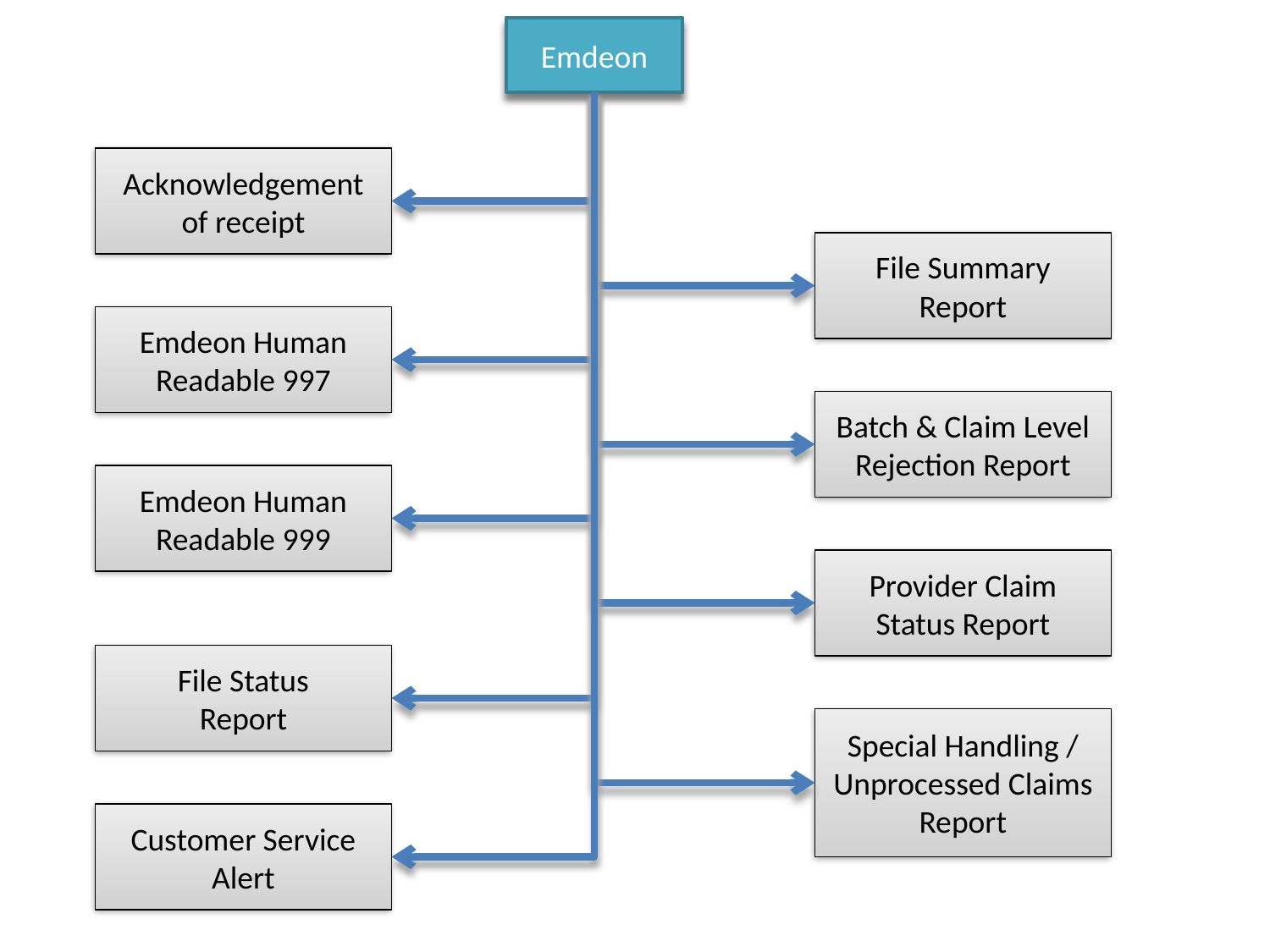

Emdeon
Acknowledgement
of receipt
File Summary
Report
Emdeon Human
Readable 997
Batch & Claim Level Rejection Report
Emdeon Human Readable 999
Provider Claim Status Report
File Status
Report
Special Handling /
Unprocessed Claims
Report
Customer Service Alert